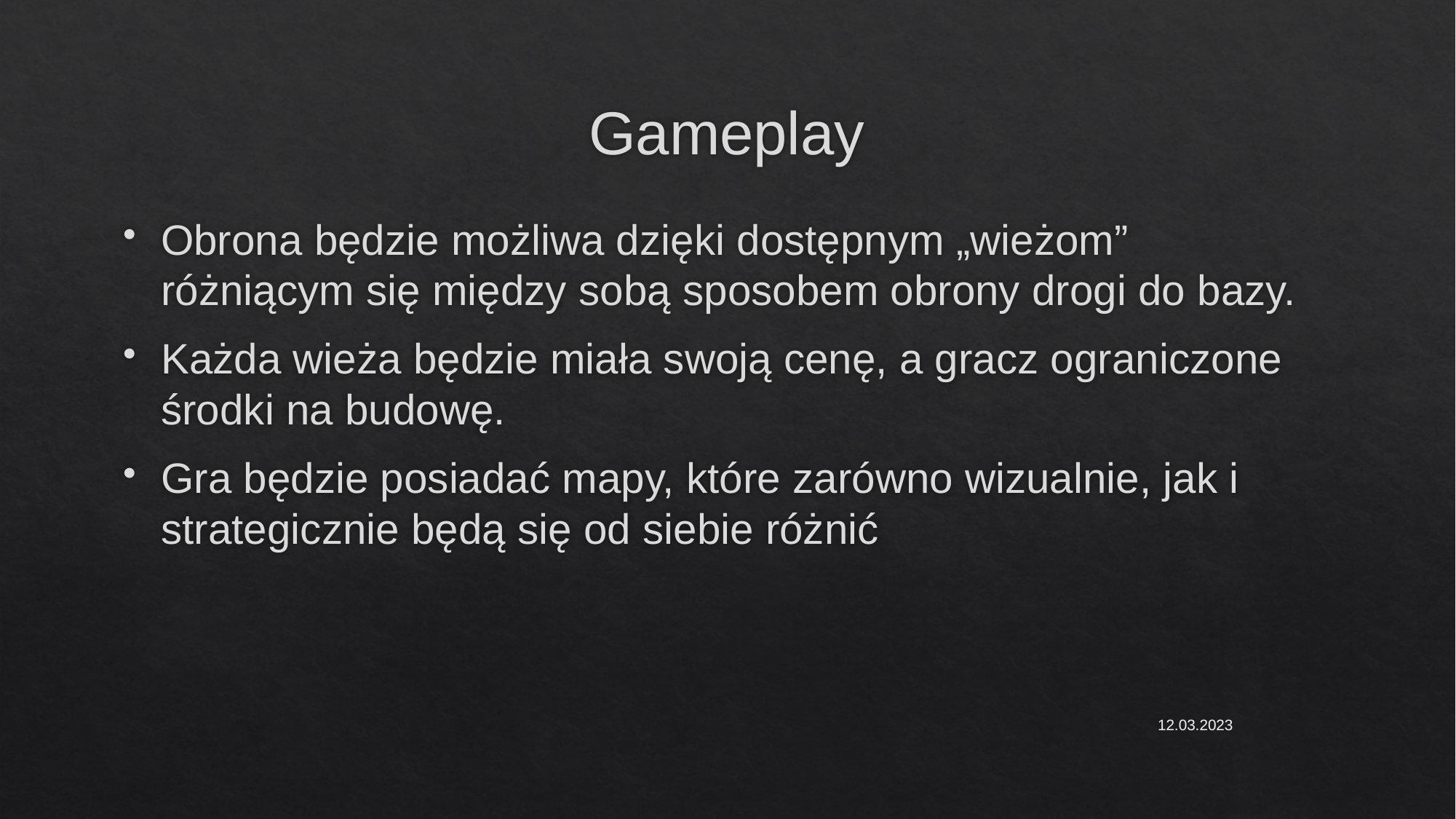

# Gameplay
Obrona będzie możliwa dzięki dostępnym „wieżom” różniącym się między sobą sposobem obrony drogi do bazy.
Każda wieża będzie miała swoją cenę, a gracz ograniczone środki na budowę.
Gra będzie posiadać mapy, które zarówno wizualnie, jak i strategicznie będą się od siebie różnić
12.03.2023